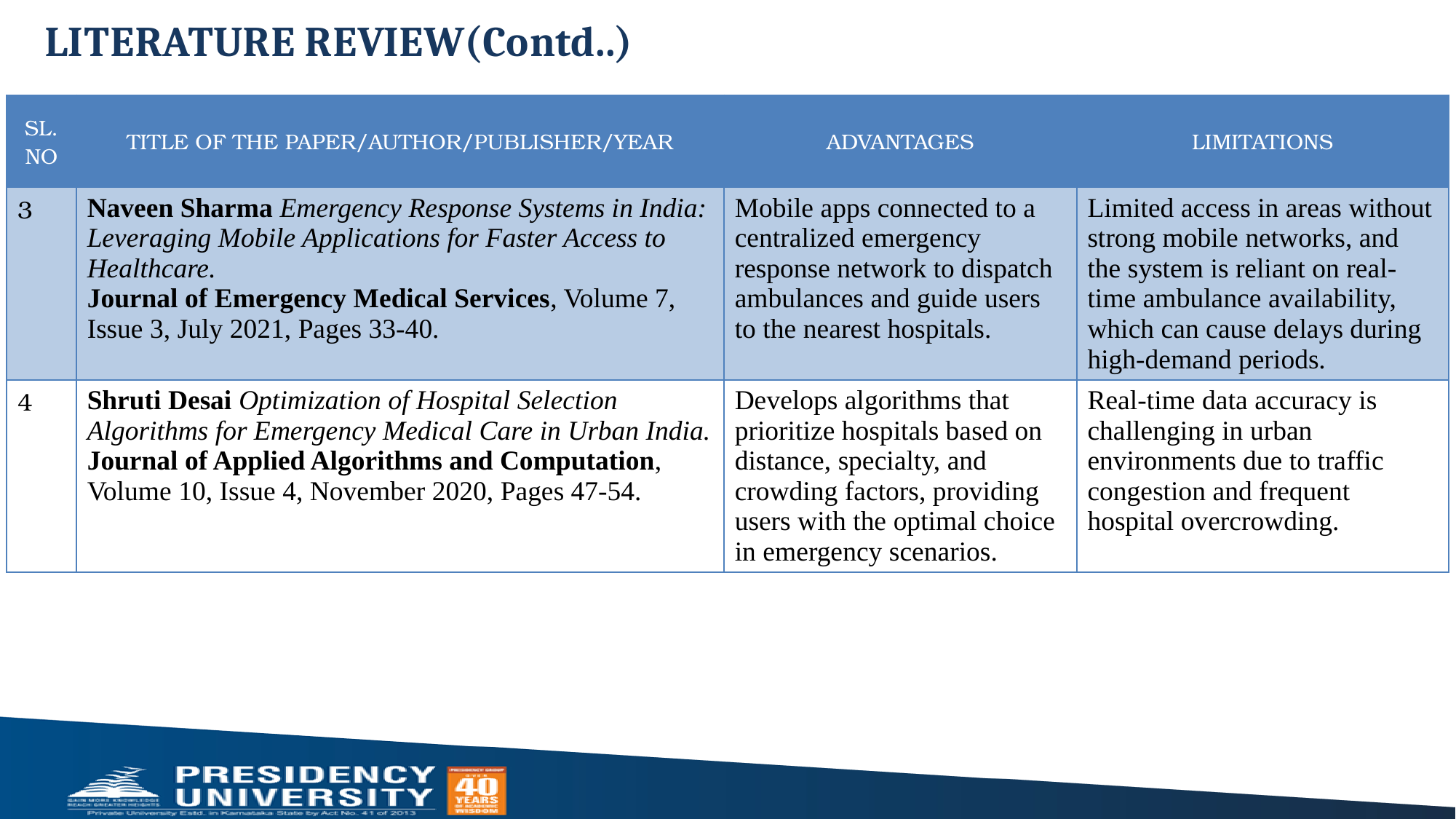

# LITERATURE REVIEW(Contd..)
| SL.NO | TITLE OF THE PAPER/AUTHOR/PUBLISHER/YEAR | ADVANTAGES | LIMITATIONS |
| --- | --- | --- | --- |
| 3 | Naveen Sharma Emergency Response Systems in India: Leveraging Mobile Applications for Faster Access to Healthcare. Journal of Emergency Medical Services, Volume 7, Issue 3, July 2021, Pages 33-40. | Mobile apps connected to a centralized emergency response network to dispatch ambulances and guide users to the nearest hospitals. | Limited access in areas without strong mobile networks, and the system is reliant on real-time ambulance availability, which can cause delays during high-demand periods. |
| 4 | Shruti Desai Optimization of Hospital Selection Algorithms for Emergency Medical Care in Urban India. Journal of Applied Algorithms and Computation, Volume 10, Issue 4, November 2020, Pages 47-54. | Develops algorithms that prioritize hospitals based on distance, specialty, and crowding factors, providing users with the optimal choice in emergency scenarios. | Real-time data accuracy is challenging in urban environments due to traffic congestion and frequent hospital overcrowding. |